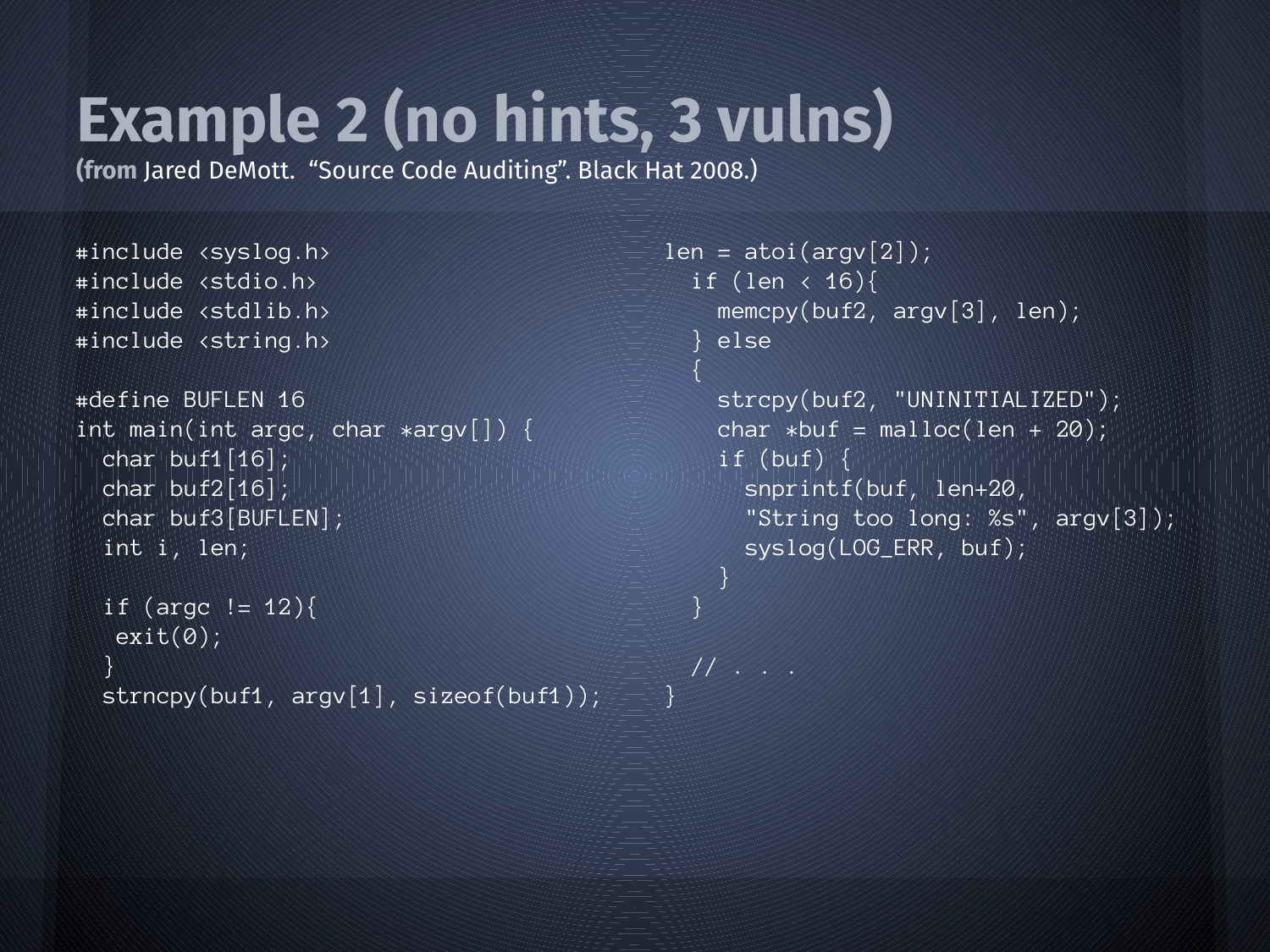

# Example 2 (no hints, 3 vulns)
(from Jared DeMott.  “Source Code Auditing”. Black Hat 2008.)
#include <syslog.h>
#include <stdio.h>
#include <stdlib.h>
#include <string.h>

#define BUFLEN 16
int main(int argc, char *argv[]) {
  char buf1[16];
  char buf2[16];
  char buf3[BUFLEN];
  int i, len;

  if (argc != 12){
   exit(0);
  }
  strncpy(buf1, argv[1], sizeof(buf1));

len = atoi(argv[2]);
  if (len < 16){
    memcpy(buf2, argv[3], len);
  } else
  {
    strcpy(buf2, "UNINITIALIZED");
    char *buf = malloc(len + 20);
    if (buf) {
      snprintf(buf, len+20,
      "String too long: %s", argv[3]);
      syslog(LOG_ERR, buf);
    }
  }

  // . . .
}